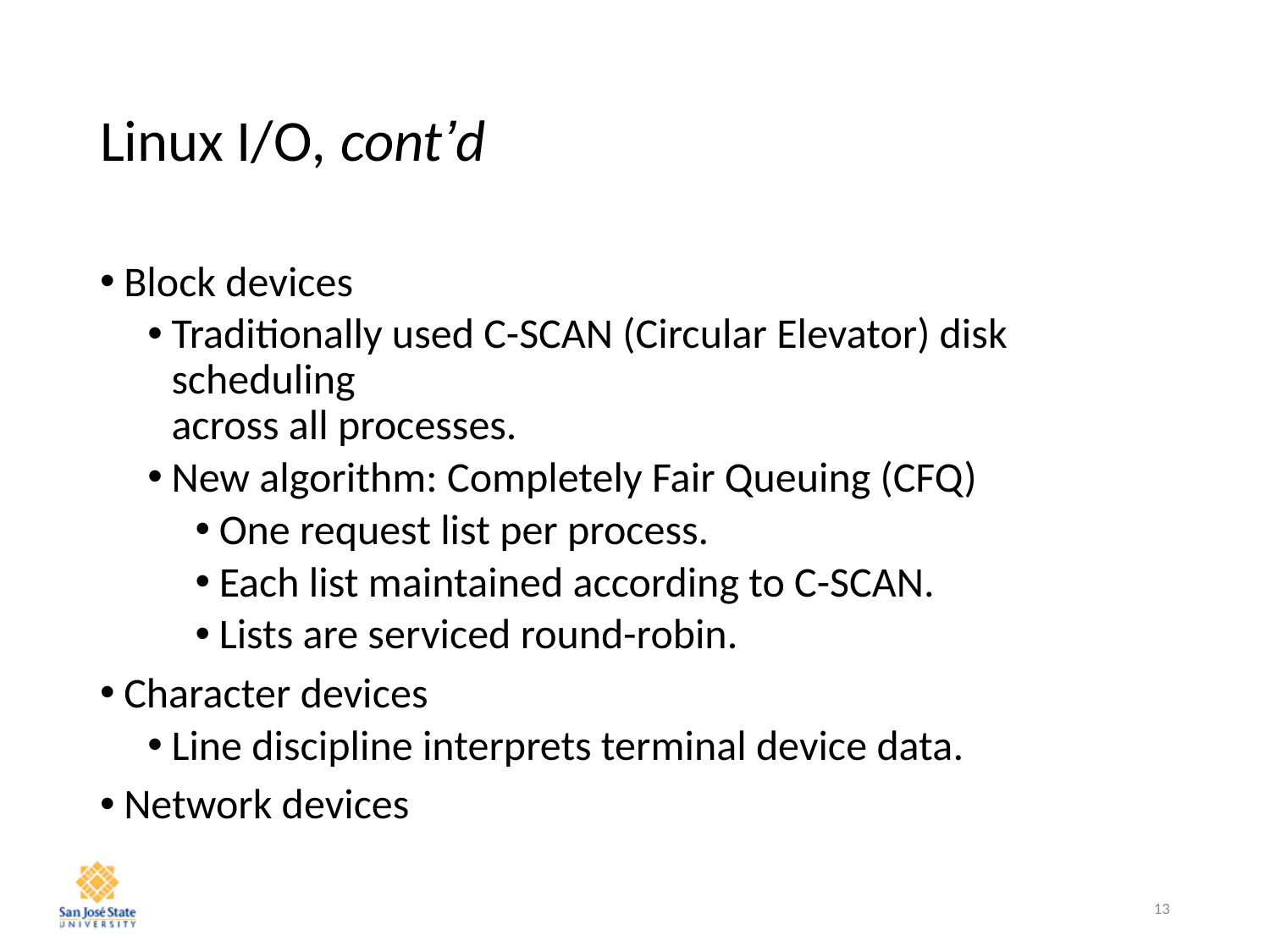

# Linux I/O, cont’d
Block devices
Traditionally used C-SCAN (Circular Elevator) disk scheduling
across all processes.
New algorithm: Completely Fair Queuing (CFQ)
One request list per process.
Each list maintained according to C-SCAN.
Lists are serviced round-robin.
Character devices
Line discipline interprets terminal device data.
Network devices
13